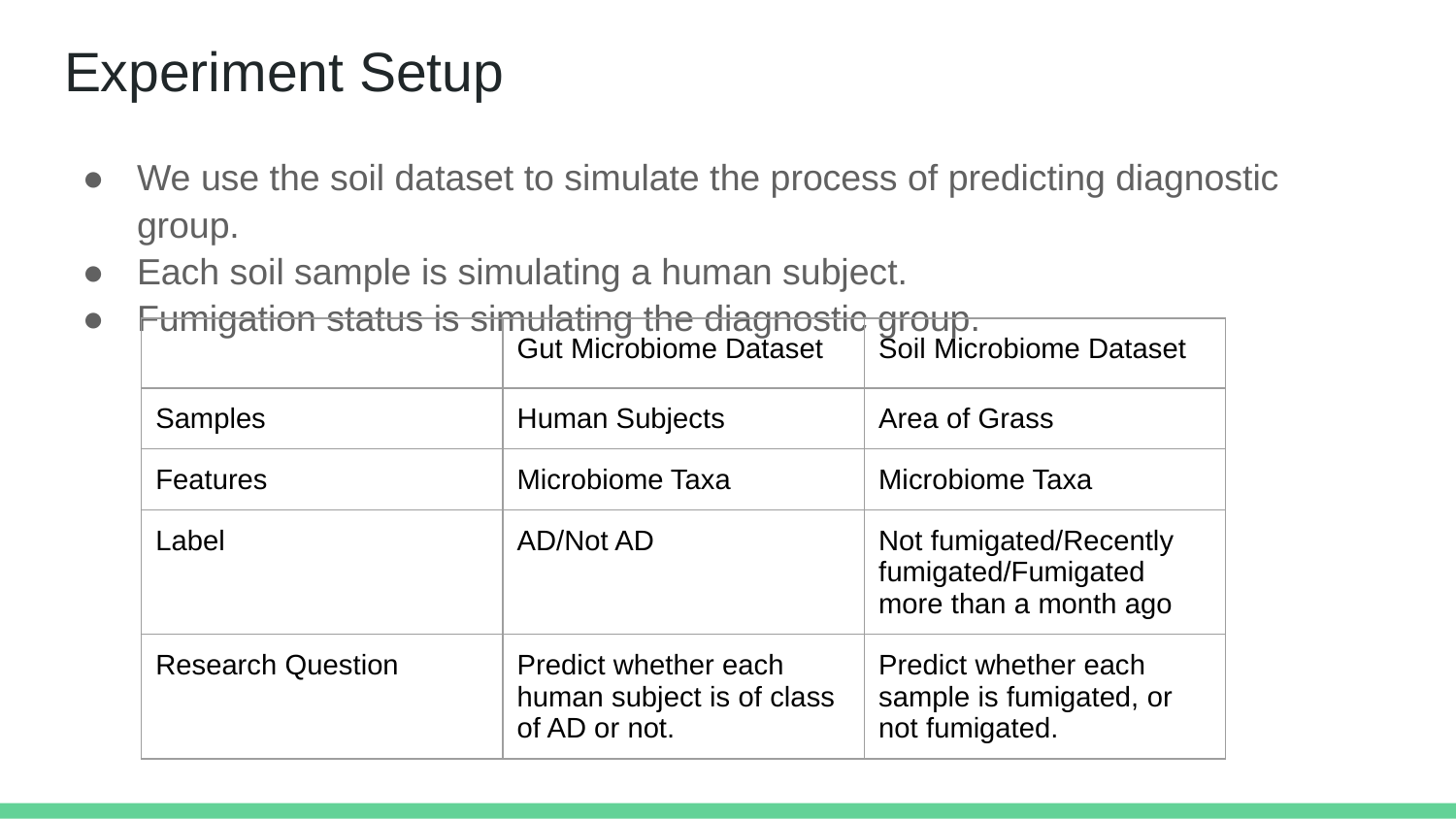

# Experiment Setup
We use the soil dataset to simulate the process of predicting diagnostic group.
Each soil sample is simulating a human subject.
Fumigation status is simulating the diagnostic group.
|  | Gut Microbiome Dataset | Soil Microbiome Dataset |
| --- | --- | --- |
| Samples | Human Subjects | Area of Grass |
| Features | Microbiome Taxa | Microbiome Taxa |
| Label | AD/Not AD | Not fumigated/Recently fumigated/Fumigated more than a month ago |
| Research Question | Predict whether each human subject is of class of AD or not. | Predict whether each sample is fumigated, or not fumigated. |